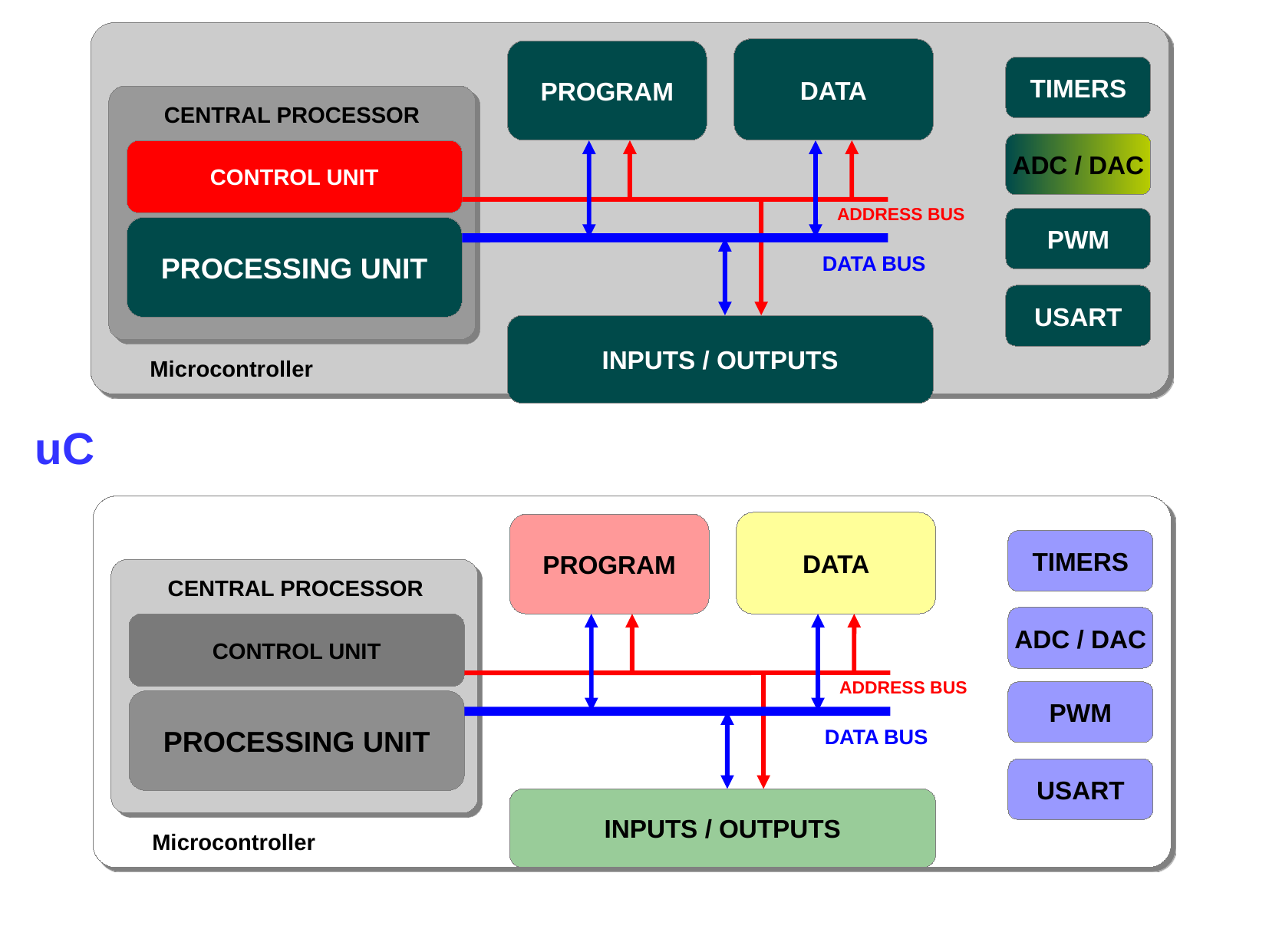

DATA
PROGRAM
TIMERS

CENTRAL PROCESSOR
ADC / DAC
CONTROL UNIT

ADDRESS BUS

PWM
PROCESSING UNIT

DATA BUS
USART
INPUTS / OUTPUTS
Microcontroller
uC

DATA
PROGRAM
TIMERS

CENTRAL PROCESSOR
ADC / DAC
CONTROL UNIT

ADDRESS BUS

PWM
PROCESSING UNIT

DATA BUS
USART
INPUTS / OUTPUTS
Microcontroller